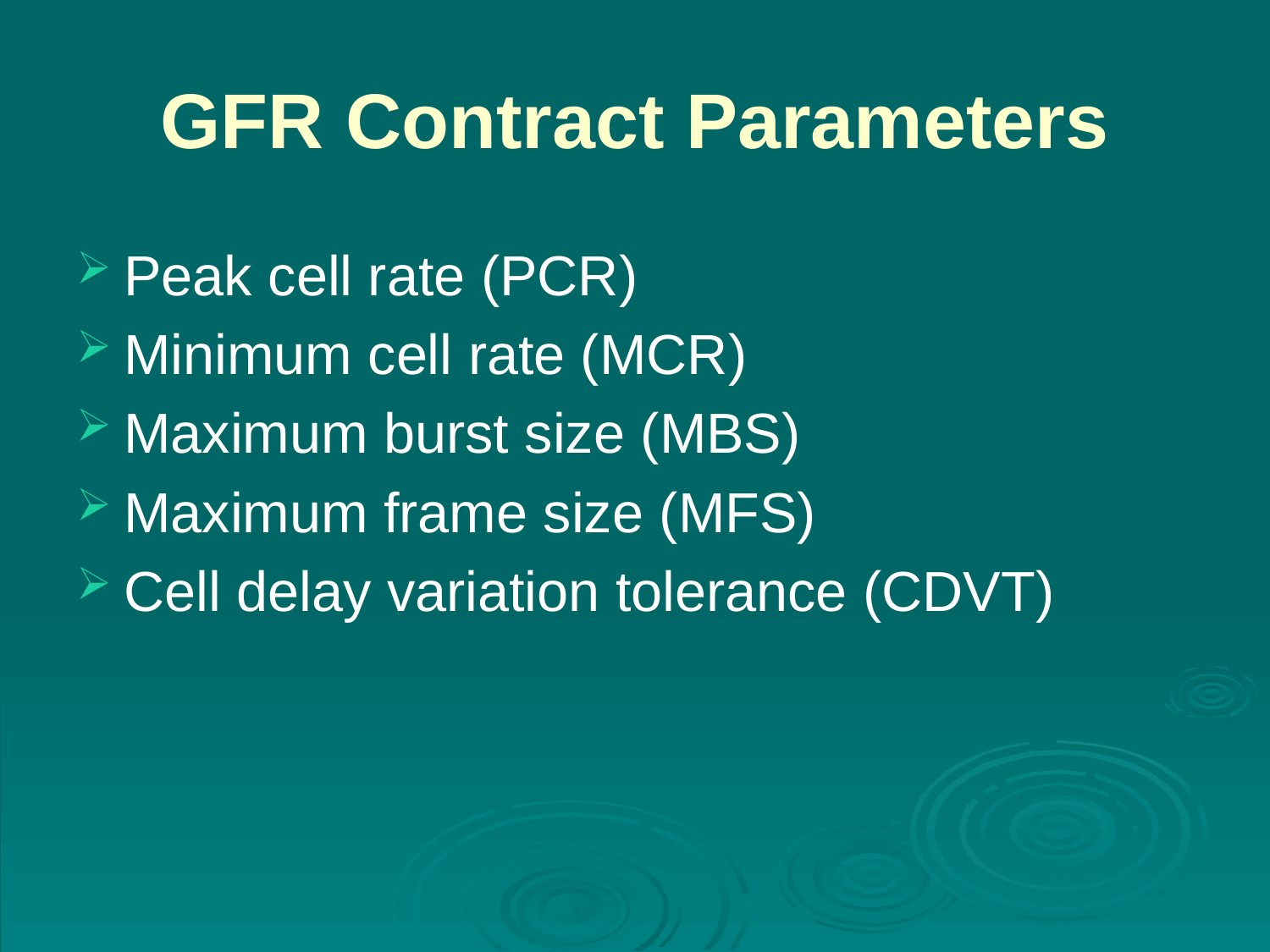

# GFR Contract Parameters
Peak cell rate (PCR)
Minimum cell rate (MCR)
Maximum burst size (MBS)
Maximum frame size (MFS)
Cell delay variation tolerance (CDVT)